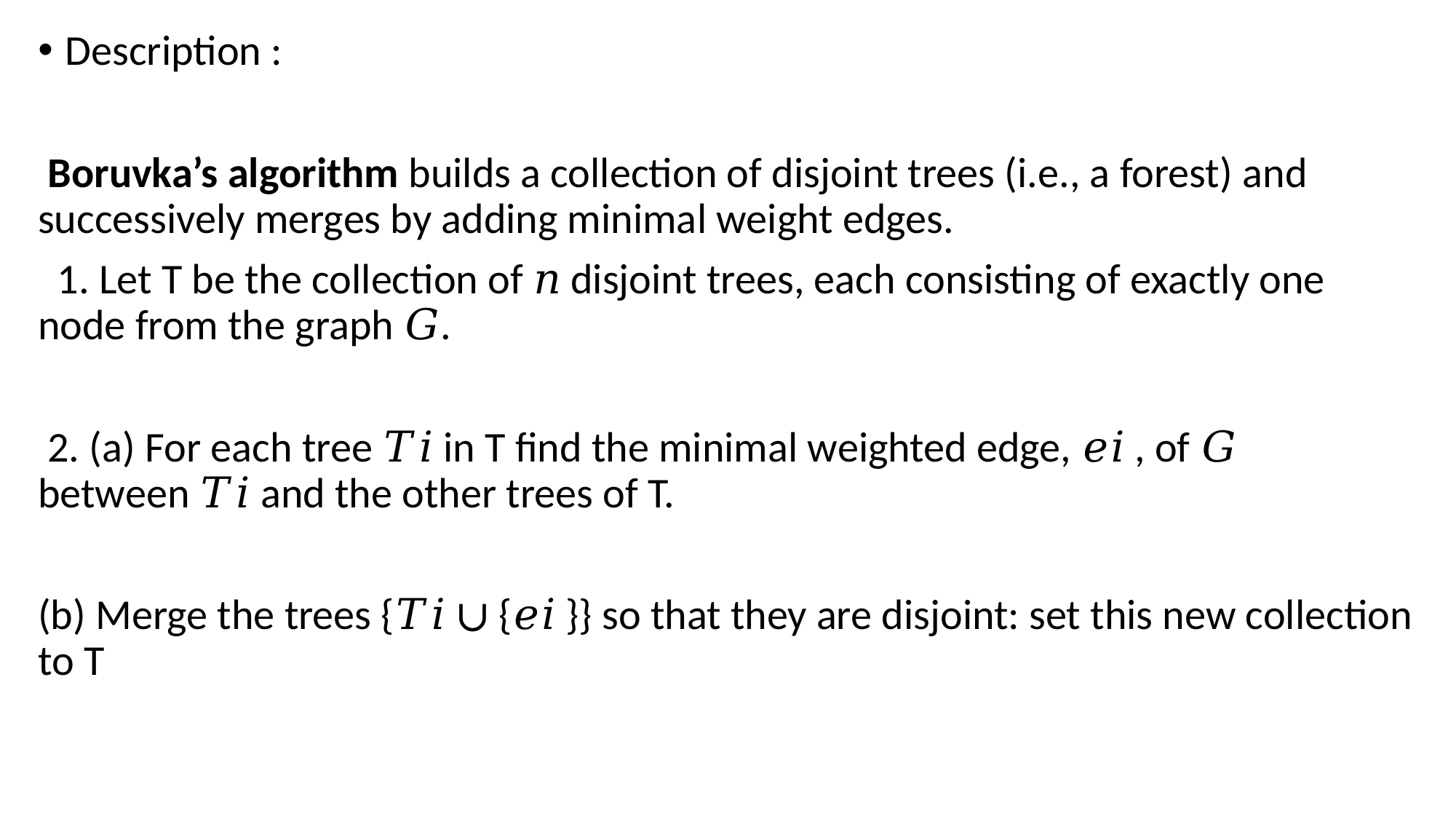

Description :

 Boruvka’s algorithm builds a collection of disjoint trees (i.e., a forest) and successively merges by adding minimal weight edges.
  1. Let T be the collection of 𝑛 disjoint trees, each consisting of exactly one node from the graph 𝐺.

 2. (a) For each tree 𝑇𝑖 in T find the minimal weighted edge, 𝑒𝑖 , of 𝐺 between 𝑇𝑖 and the other trees of T.

(b) Merge the trees {𝑇𝑖 ∪ {𝑒𝑖 }} so that they are disjoint: set this new collection to T